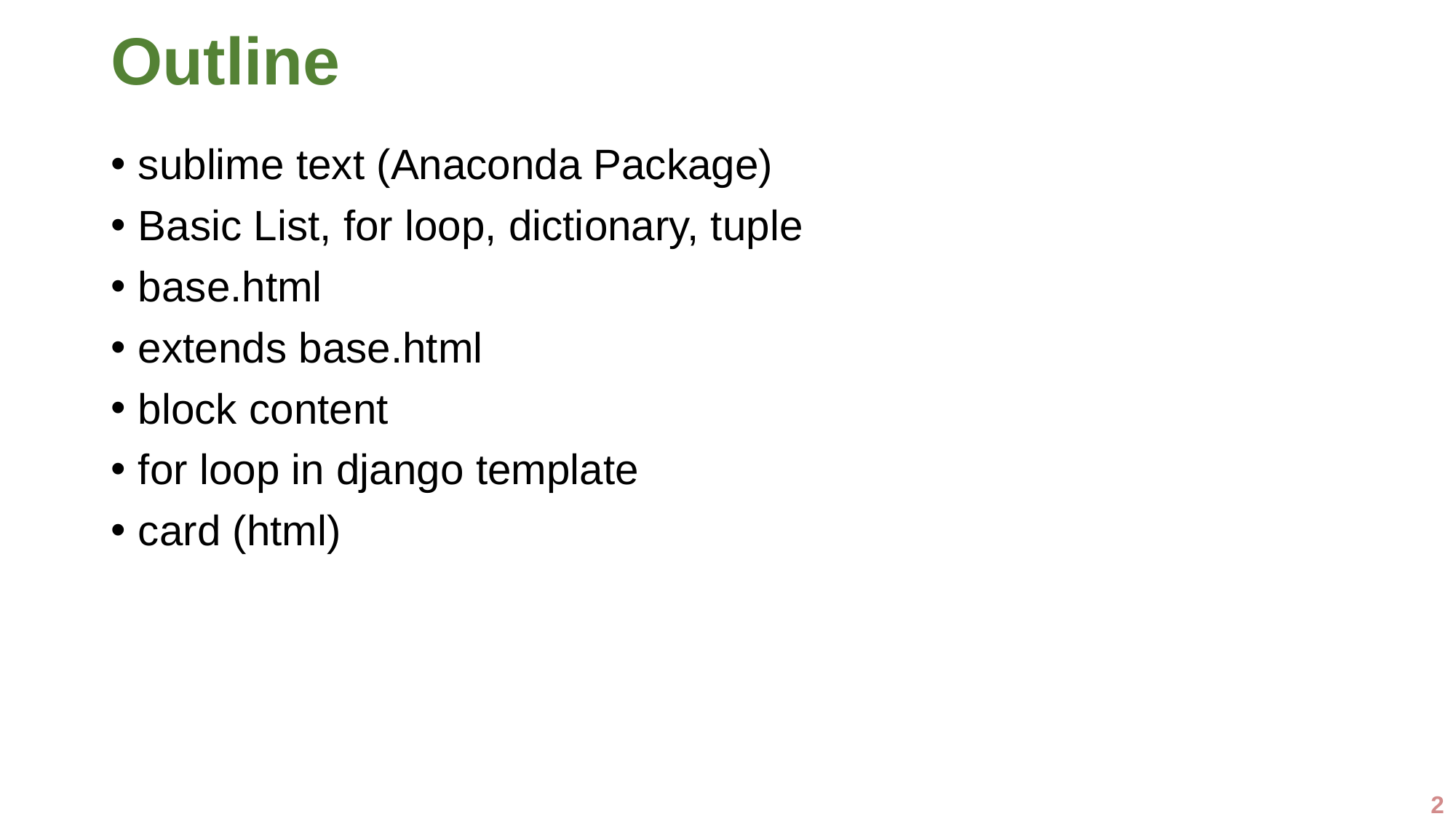

# Outline
sublime text (Anaconda Package)
Basic List, for loop, dictionary, tuple
base.html
extends base.html
block content
for loop in django template
card (html)

2